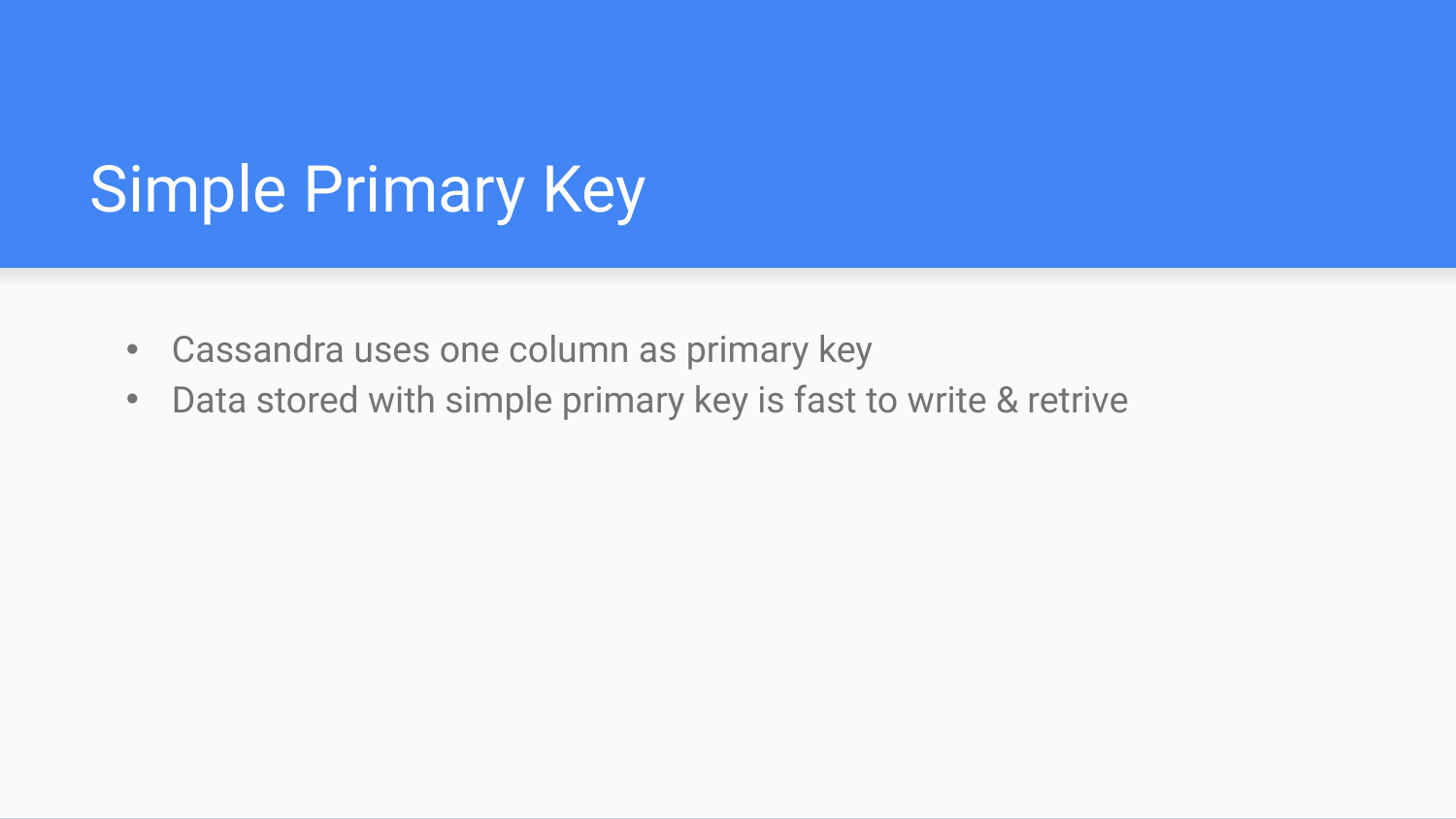

# Simple Primary Key
Cassandra uses one column as primary key
Data stored with simple primary key is fast to write & retrive